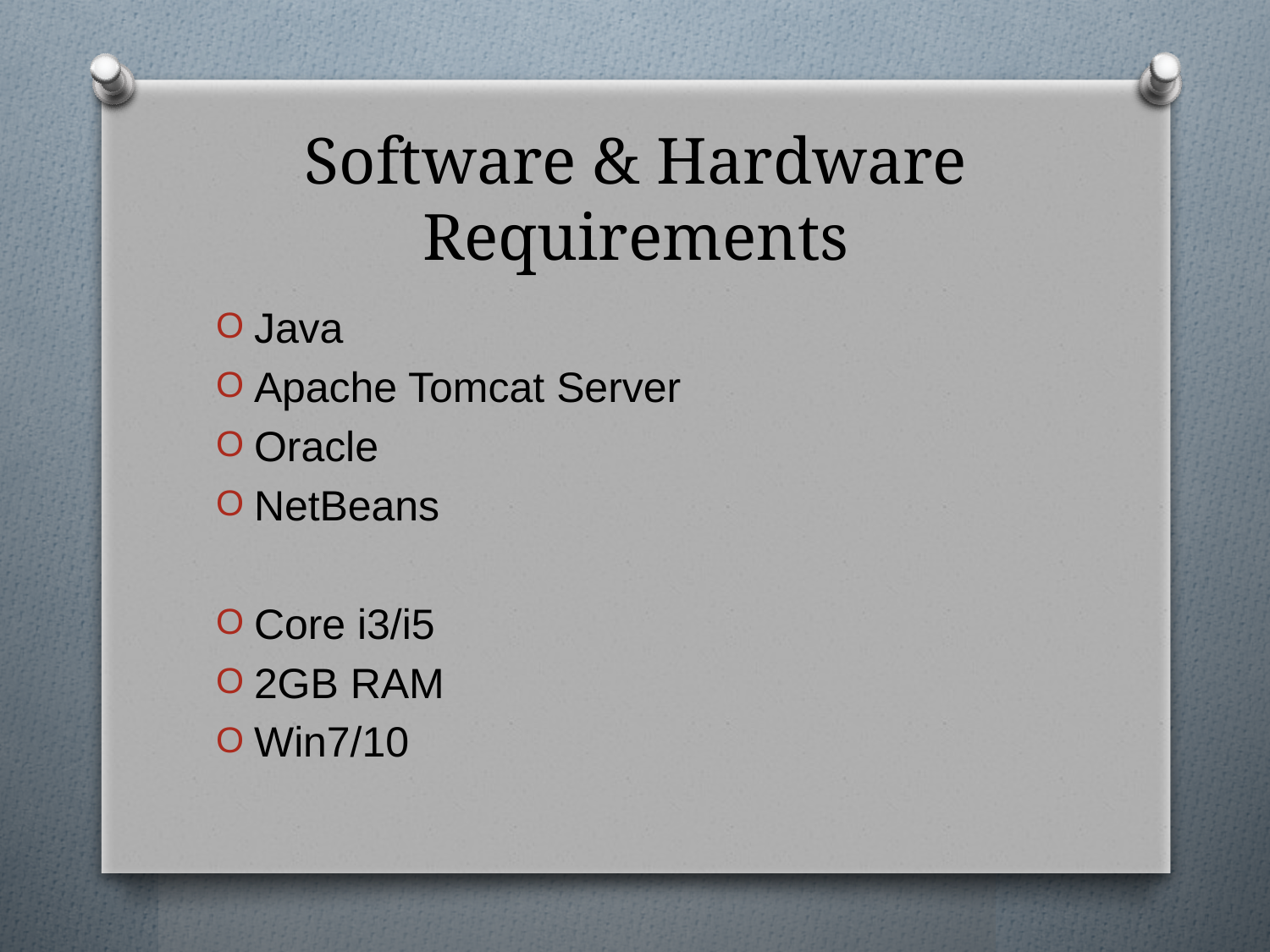

# Software & Hardware Requirements
Java
Apache Tomcat Server
Oracle
NetBeans

Core i3/i5
2GB RAM
Win7/10